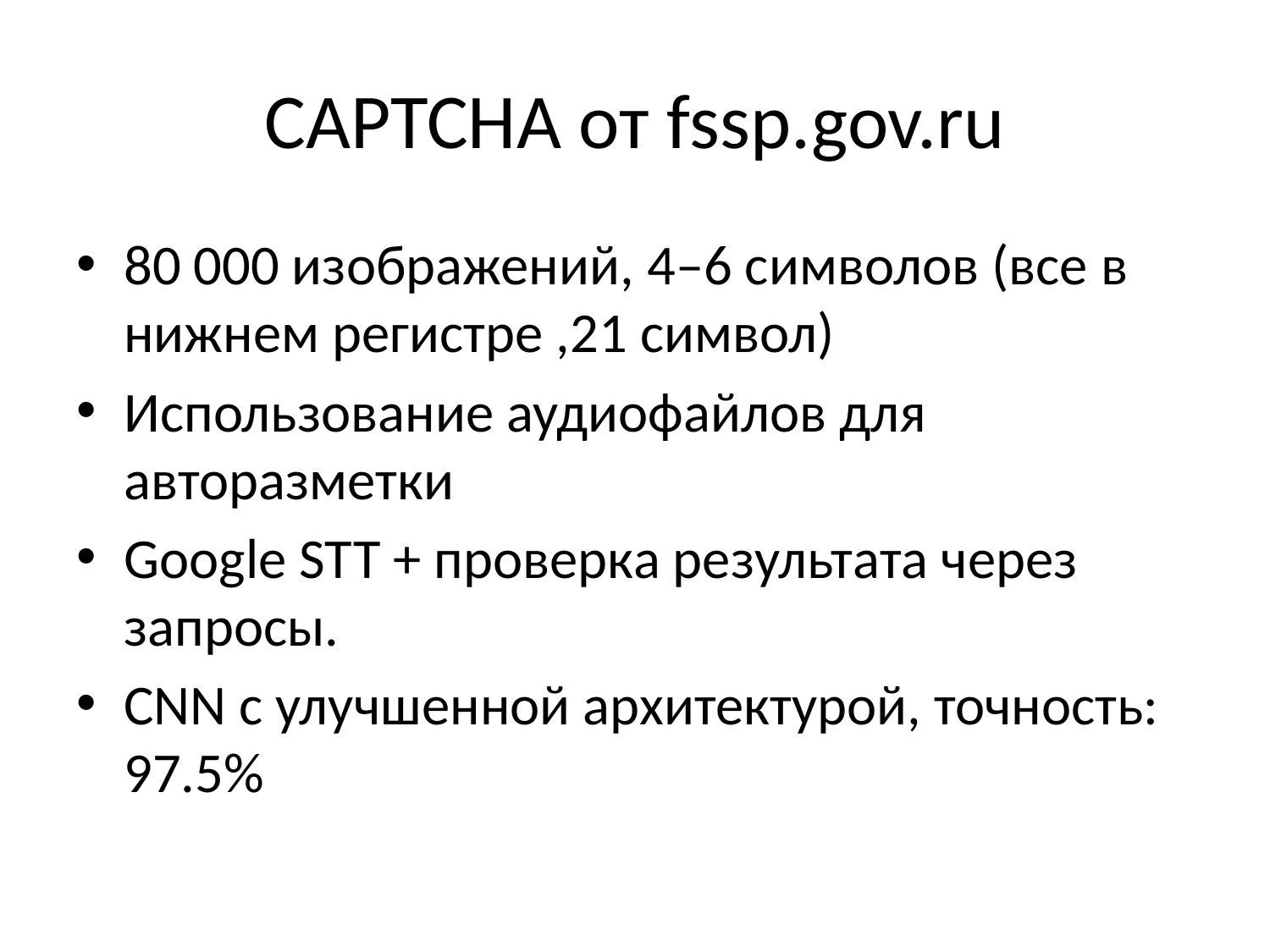

# CAPTCHA от fssp.gov.ru
80 000 изображений, 4–6 символов (все в нижнем регистре ,21 символ)
Использование аудиофайлов для авторазметки
Google STT + проверка результата через запросы.
CNN с улучшенной архитектурой, точность: 97.5%